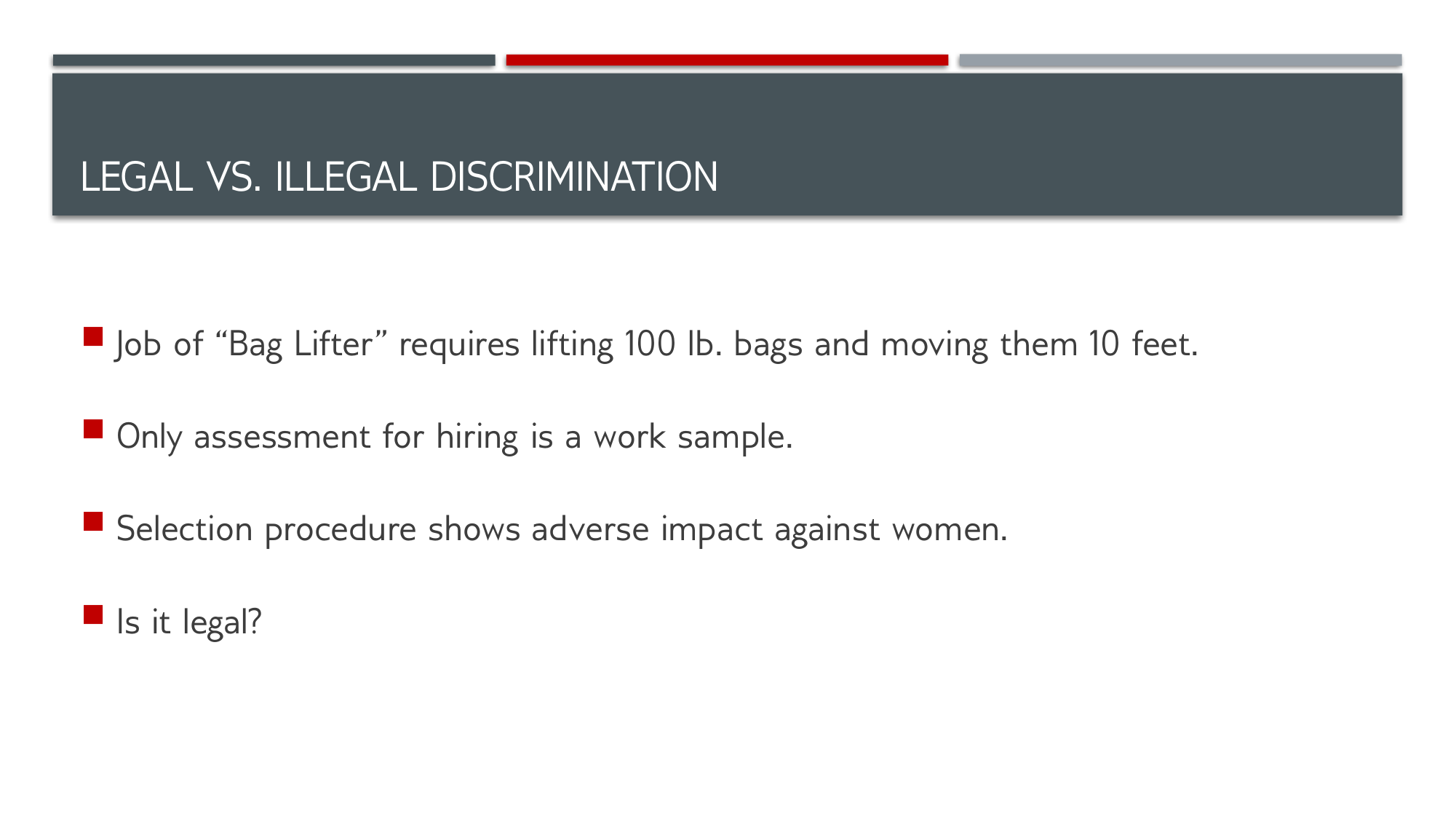

# Legal vs. Illegal Discrimination
Job of “Bag Lifter” requires lifting 100 lb. bags and moving them 10 feet.

Only assessment for hiring is a work sample.

Selection procedure shows adverse impact against women.

Is it legal?